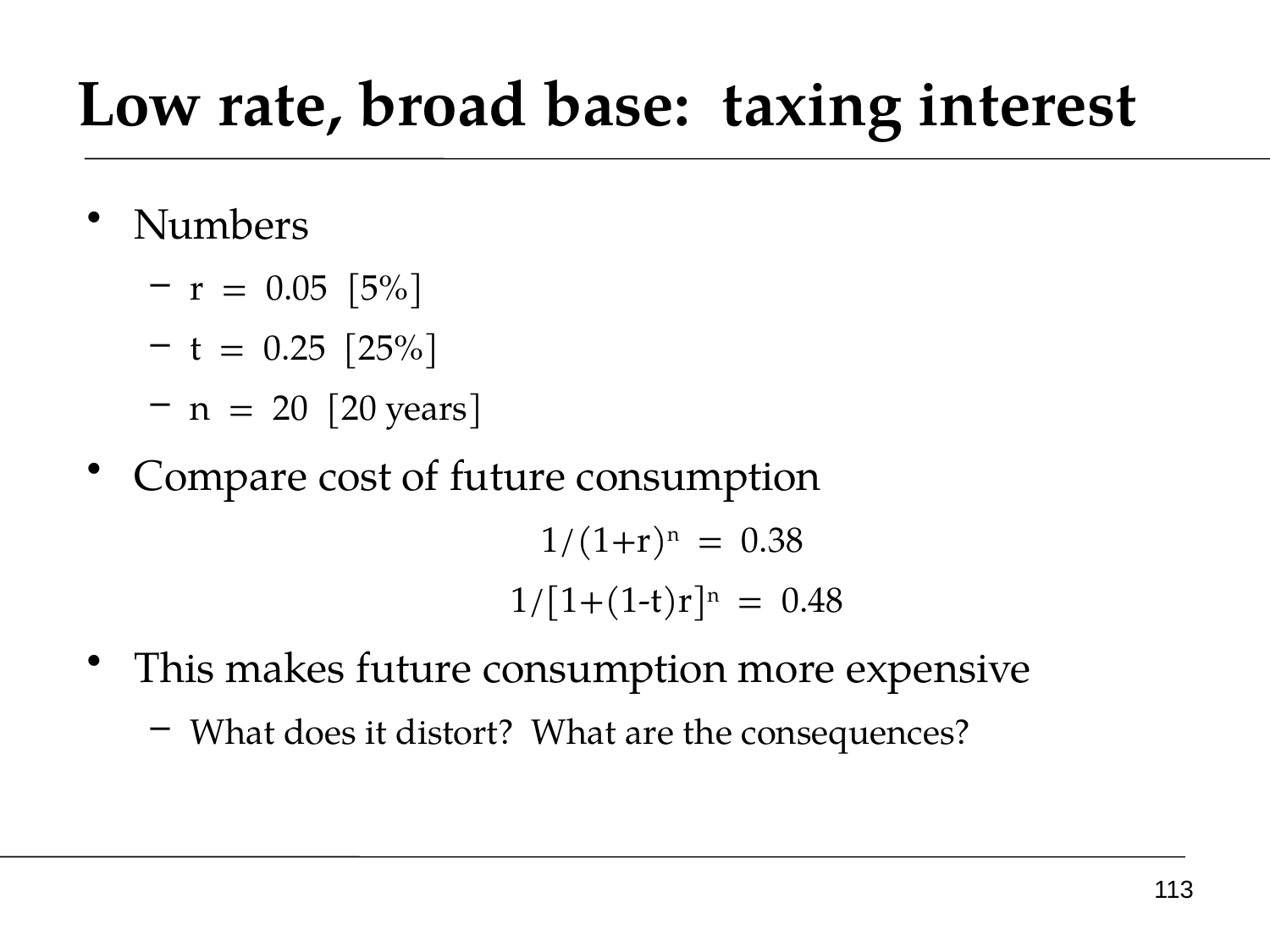

# Low rate, broad base:  taxing interest
Numbers
r  =  0.05  [5%]
t  =  0.25  [25%]
n  =  20  [20 years]
Compare cost of future consumption
1/(1+r)n  =  0.38
1/[1+(1-t)r]n  =  0.48
This makes future consumption more expensive
What does it distort?  What are the consequences?
113